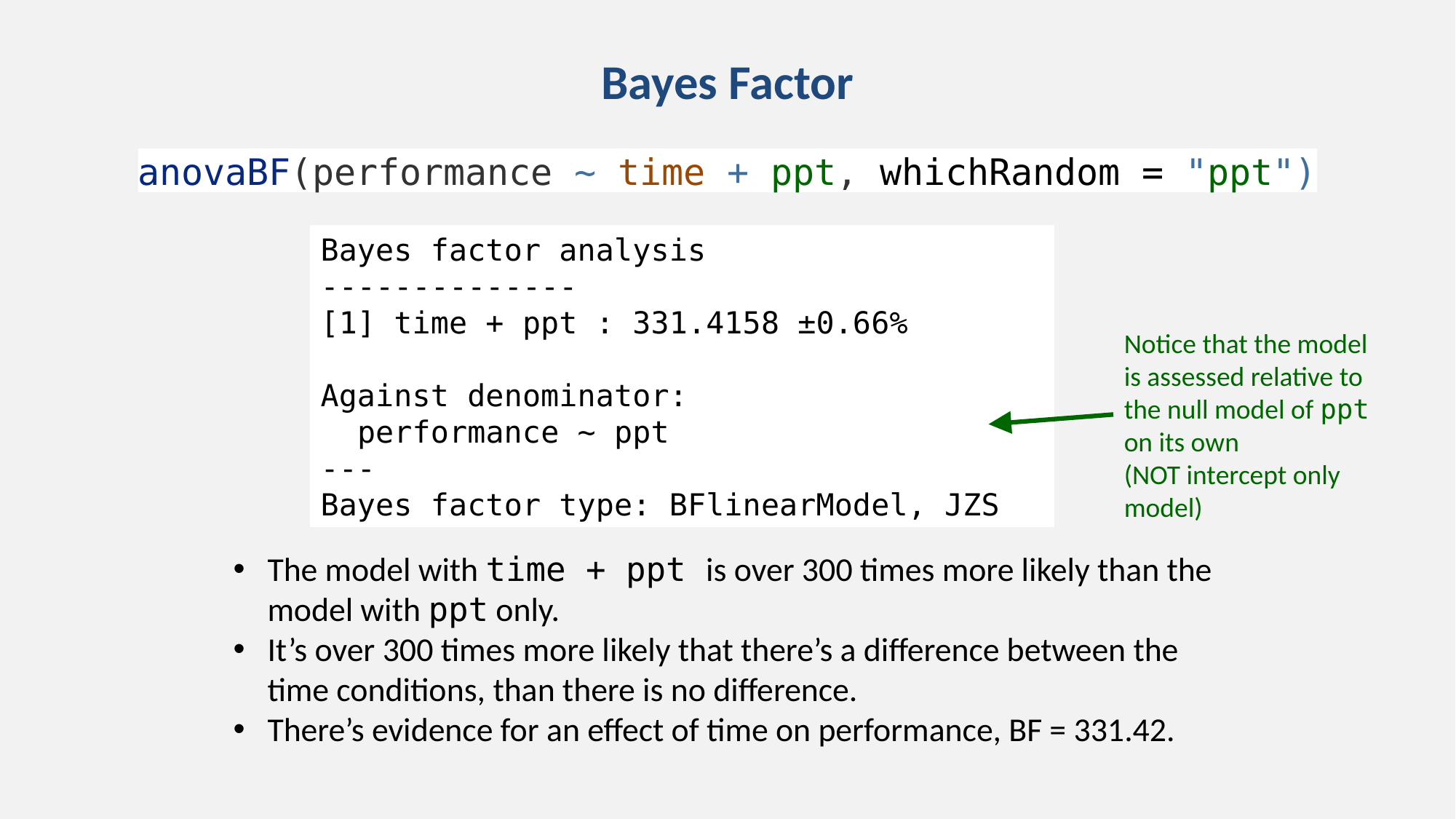

# Bayes Factor
anovaBF(performance ~ time + ppt, whichRandom = "ppt")
Bayes factor analysis
--------------
[1] time + ppt : 331.4158 ±0.66%

Against denominator:
  performance ~ ppt
---
Bayes factor type: BFlinearModel, JZS
Notice that the model is assessed relative to the null model of ppt on its own
(NOT intercept only model)
The model with time + ppt is over 300 times more likely than the model with ppt only.
It’s over 300 times more likely that there’s a difference between the time conditions, than there is no difference.
There’s evidence for an effect of time on performance, BF = 331.42.